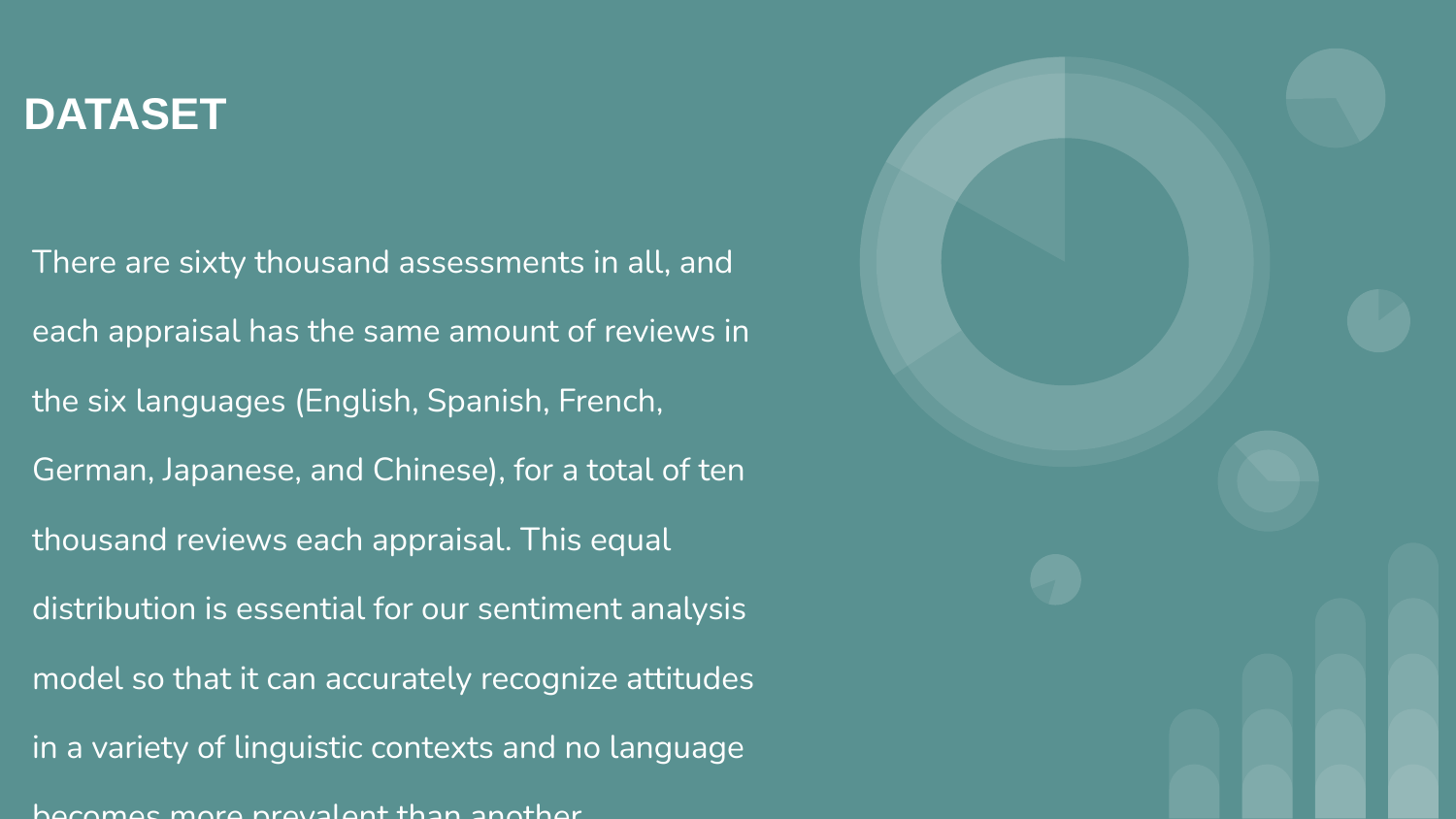

# DATASET
There are sixty thousand assessments in all, and each appraisal has the same amount of reviews in the six languages (English, Spanish, French, German, Japanese, and Chinese), for a total of ten thousand reviews each appraisal. This equal distribution is essential for our sentiment analysis model so that it can accurately recognize attitudes in a variety of linguistic contexts and no language becomes more prevalent than another.